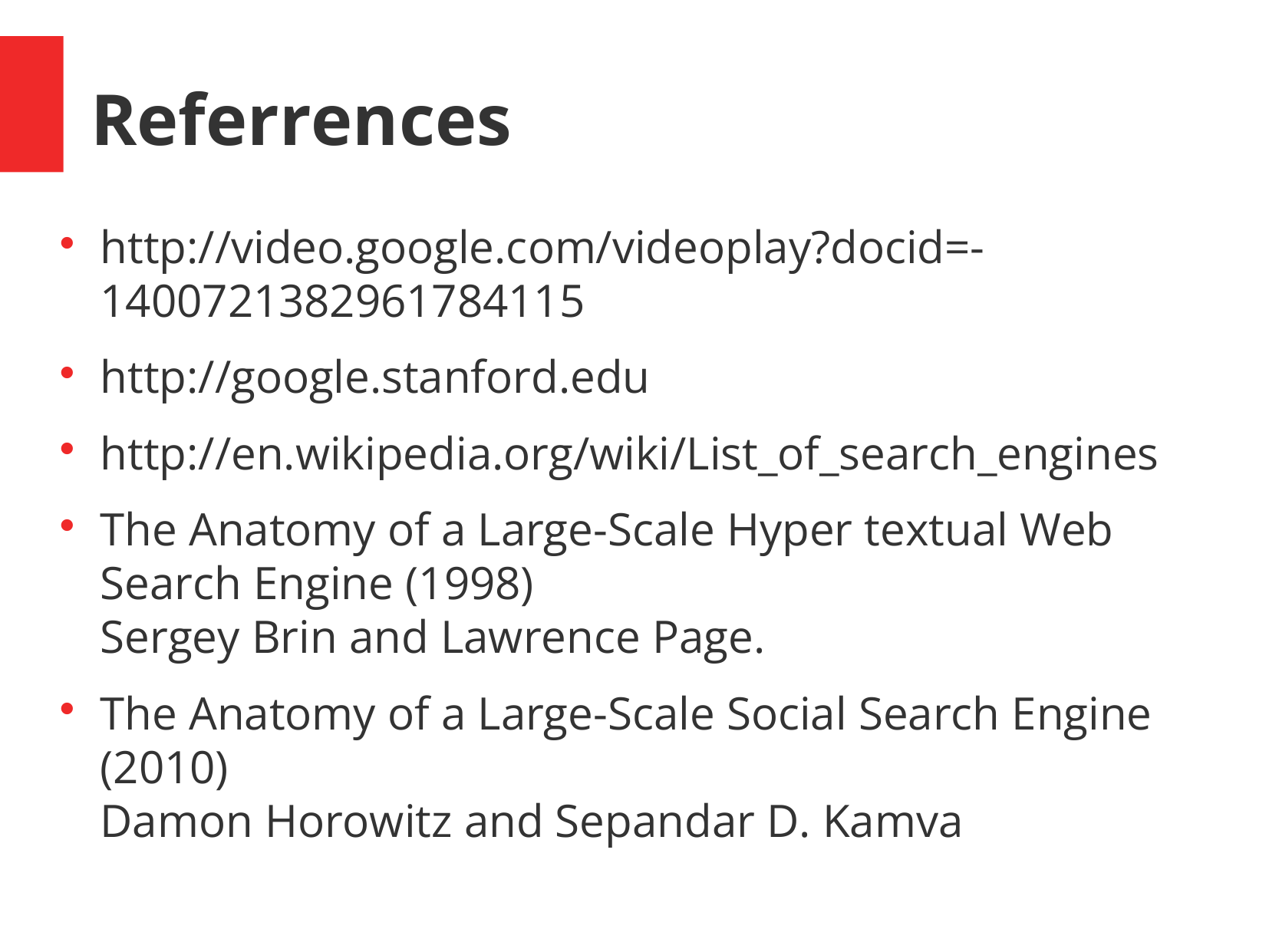

Referrences
http://video.google.com/videoplay?docid=-1400721382961784115
http://google.stanford.edu
http://en.wikipedia.org/wiki/List_of_search_engines
The Anatomy of a Large-Scale Hyper textual Web Search Engine (1998)
Sergey Brin and Lawrence Page.
The Anatomy of a Large-Scale Social Search Engine (2010)
Damon Horowitz and Sepandar D. Kamva